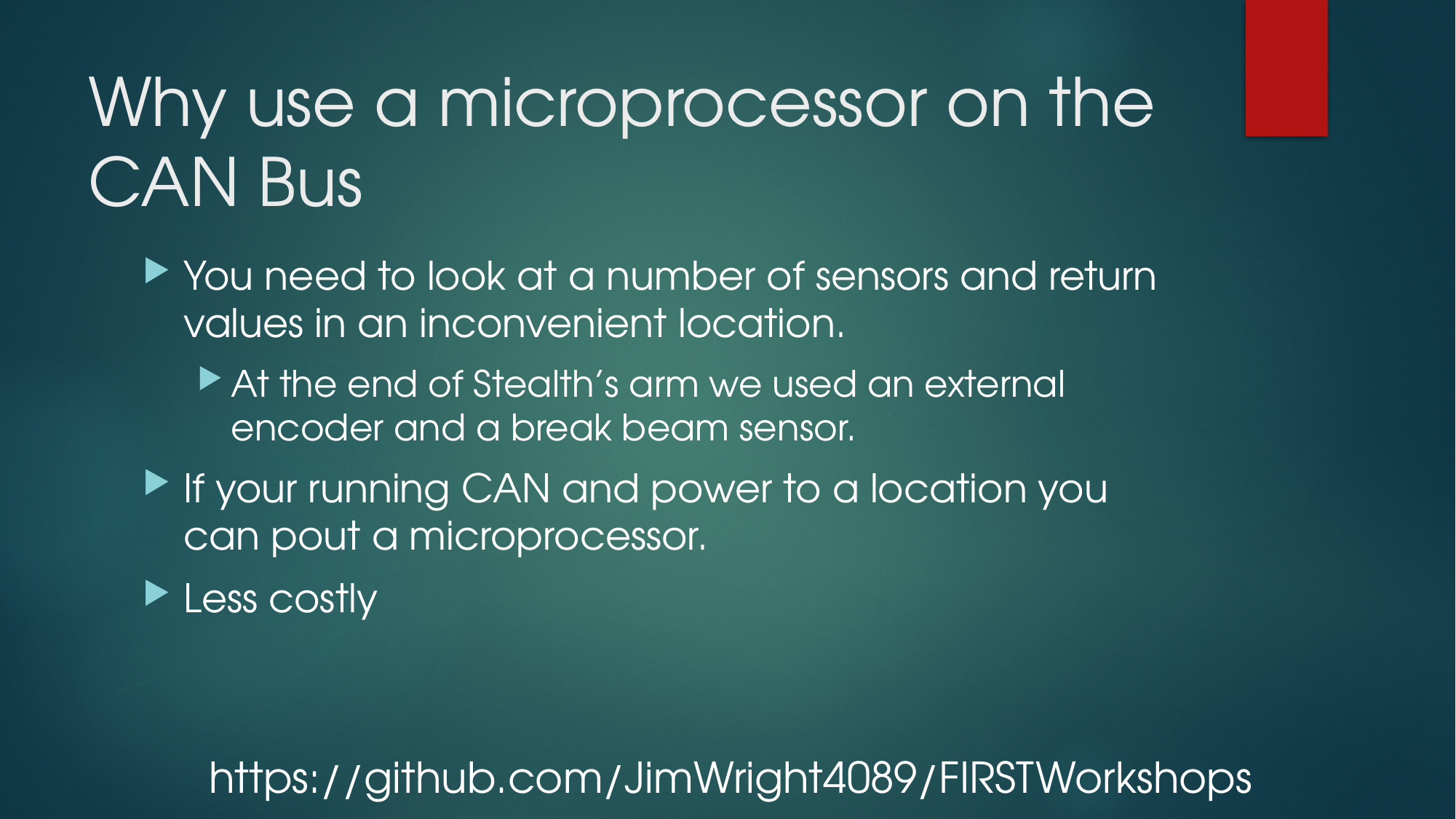

# Why use a microprocessor on the CAN Bus
You need to look at a number of sensors and return values in an inconvenient location.
At the end of Stealth’s arm we used an external encoder and a break beam sensor.
If your running CAN and power to a location you can pout a microprocessor.
Less costly

https://github.com/JimWright4089/FIRSTWorkshops